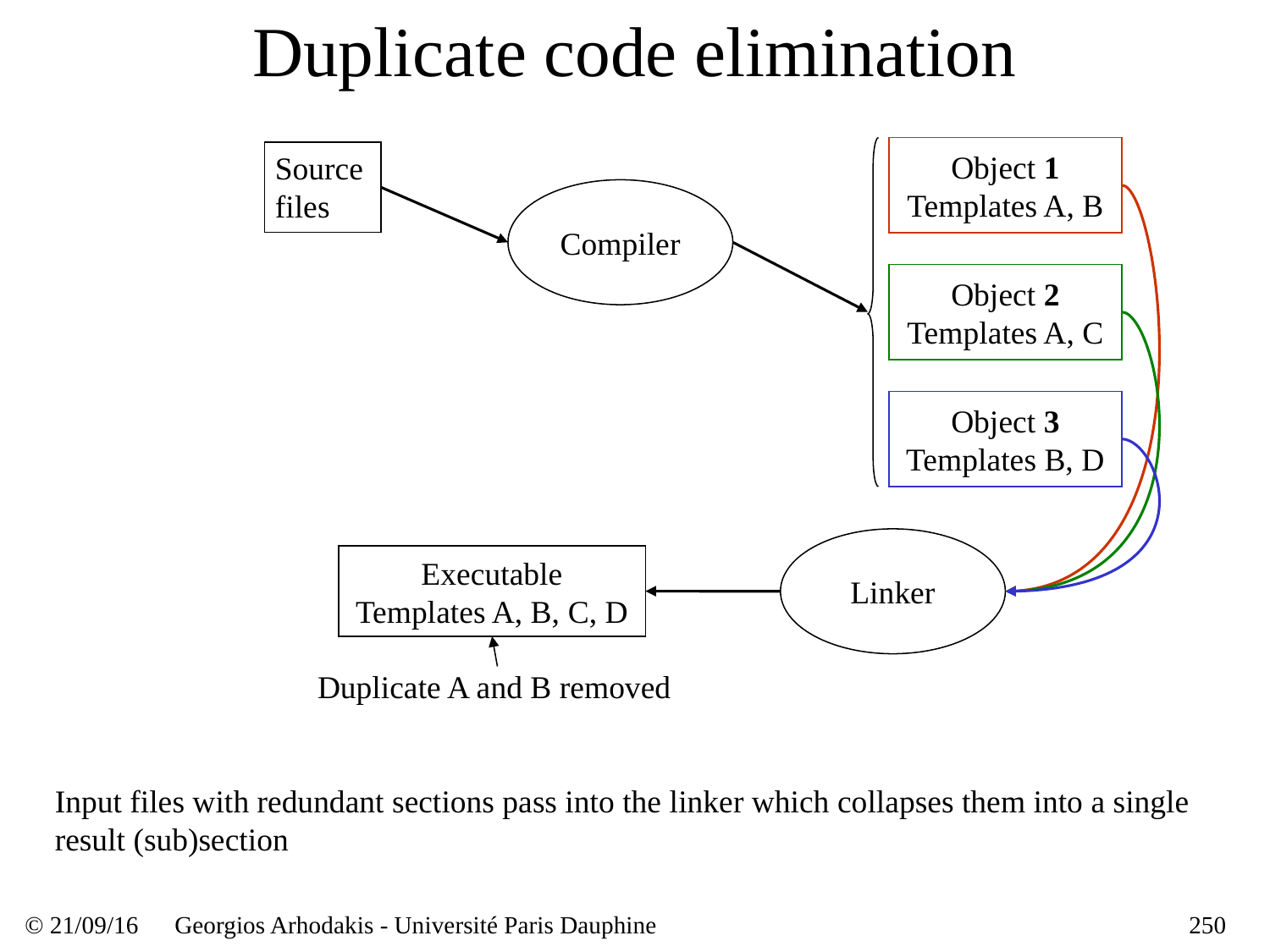

# Duplicate code elimination

Object 1
Templates A, B

Source files
Compiler
Object 2
Templates A, C
Object 3
Templates B, D
Linker
Executable
Templates A, B, C, D
Duplicate A and B removed
Input files with redundant sections pass into the linker which collapses them into a single result (sub)section
© 21/09/16
Georgios Arhodakis - Université Paris Dauphine
250